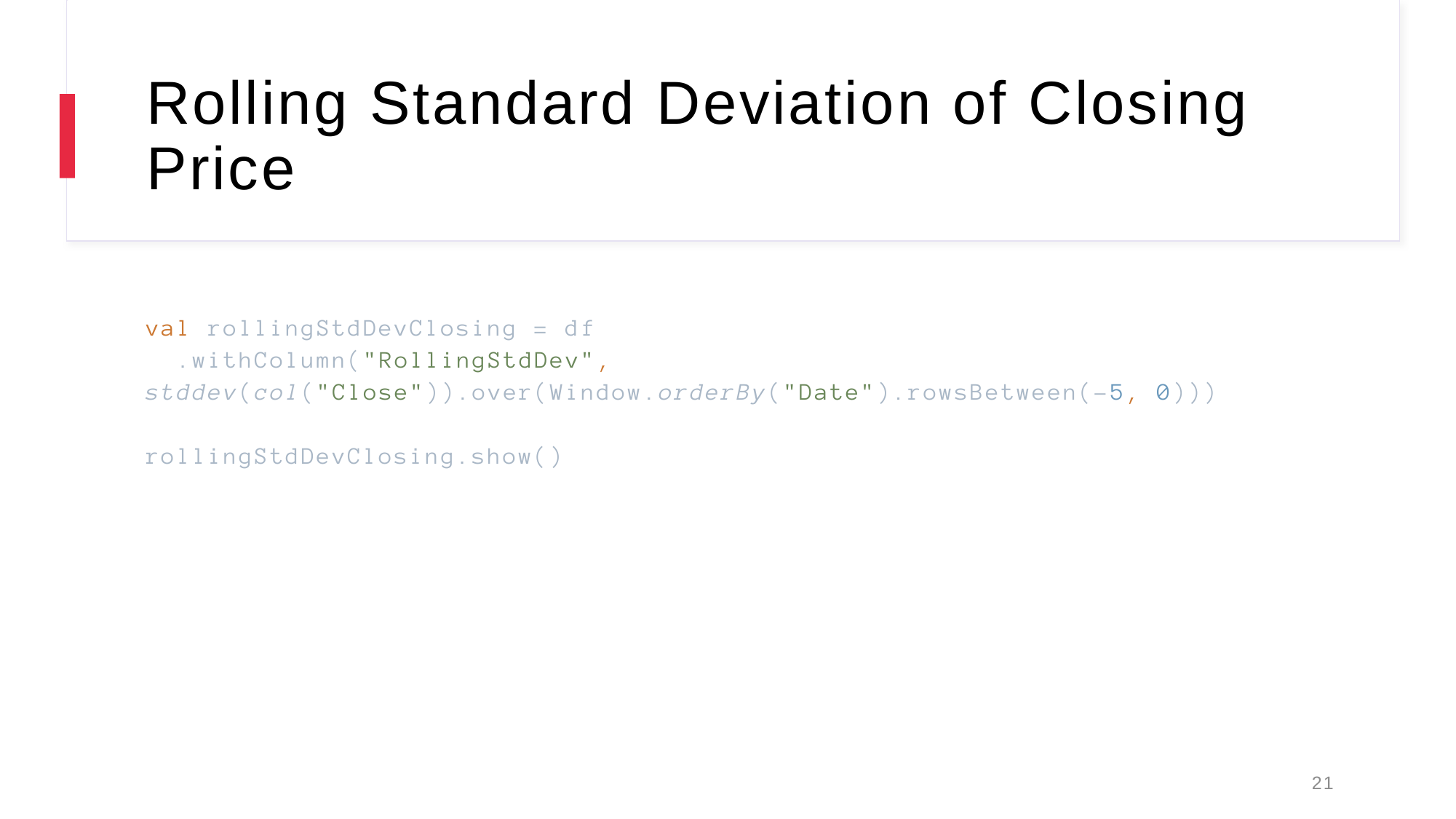

# Rolling Standard Deviation of Closing Price
val rollingStdDevClosing = df
  .withColumn("RollingStdDev", stddev(col("Close")).over(Window.orderBy("Date").rowsBetween(-5, 0)))
rollingStdDevClosing.show()
21